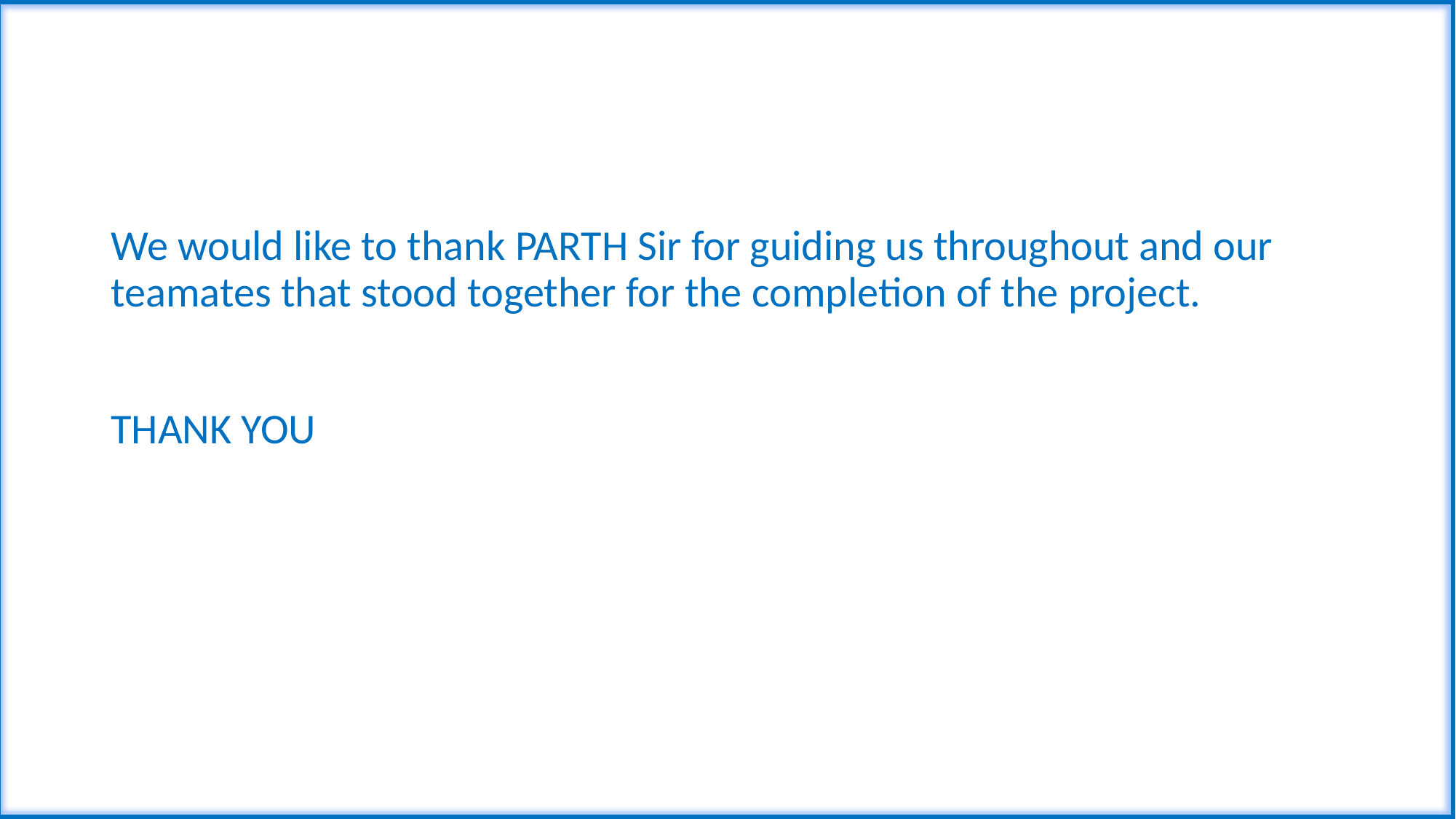

# We would like to thank PARTH Sir for guiding us throughout and our teamates that stood together for the completion of the project. THANK YOU